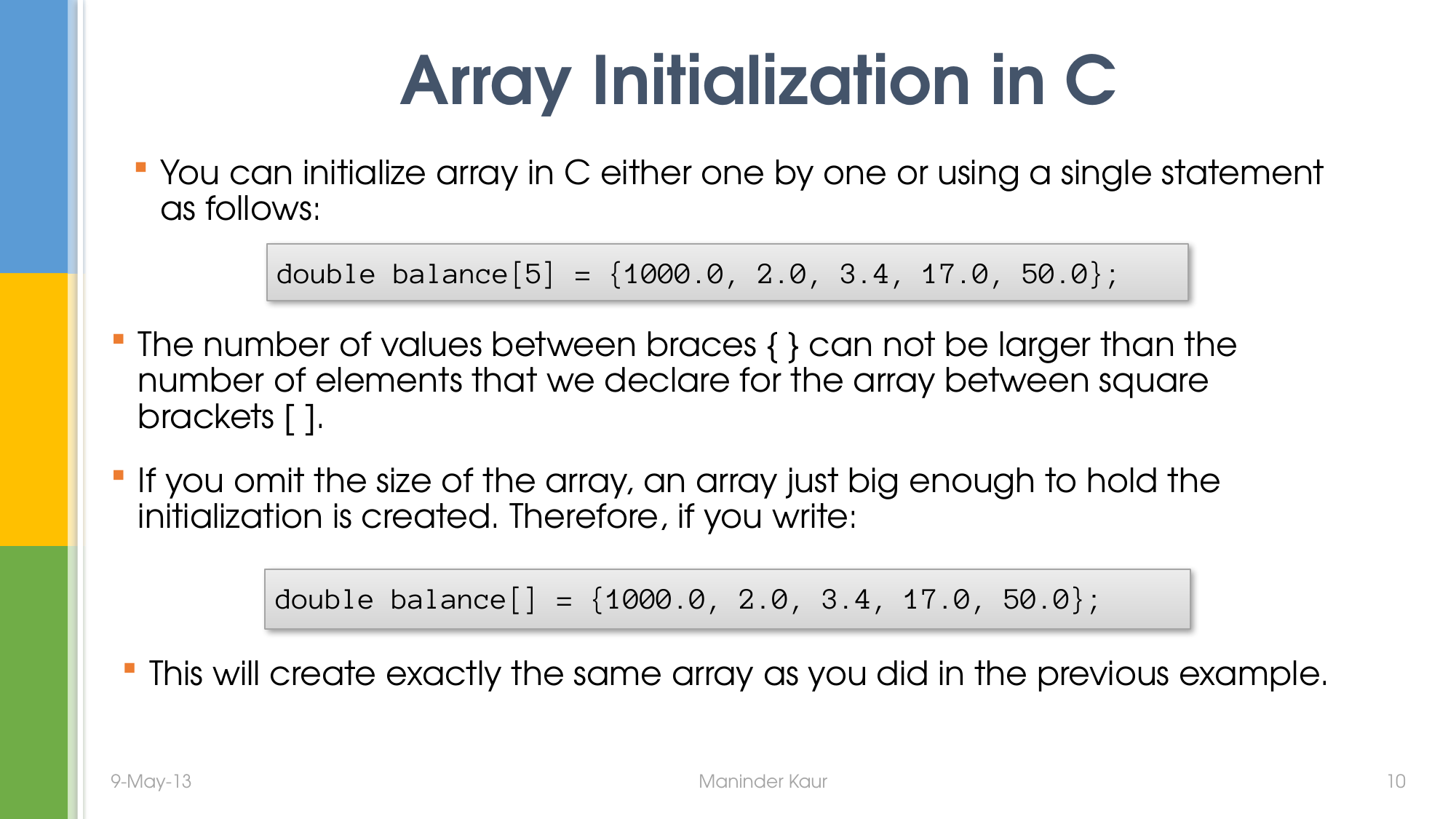

# Array Initialization in C
You can initialize array in C either one by one or using a single statement as follows:
double balance[5] = {1000.0, 2.0, 3.4, 17.0, 50.0};
The number of values between braces { } can not be larger than the number of elements that we declare for the array between square brackets [ ].
If you omit the size of the array, an array just big enough to hold the initialization is created. Therefore, if you write:
double balance[] = {1000.0, 2.0, 3.4, 17.0, 50.0};
This will create exactly the same array as you did in the previous example.
9-May-13
Maninder Kaur
10